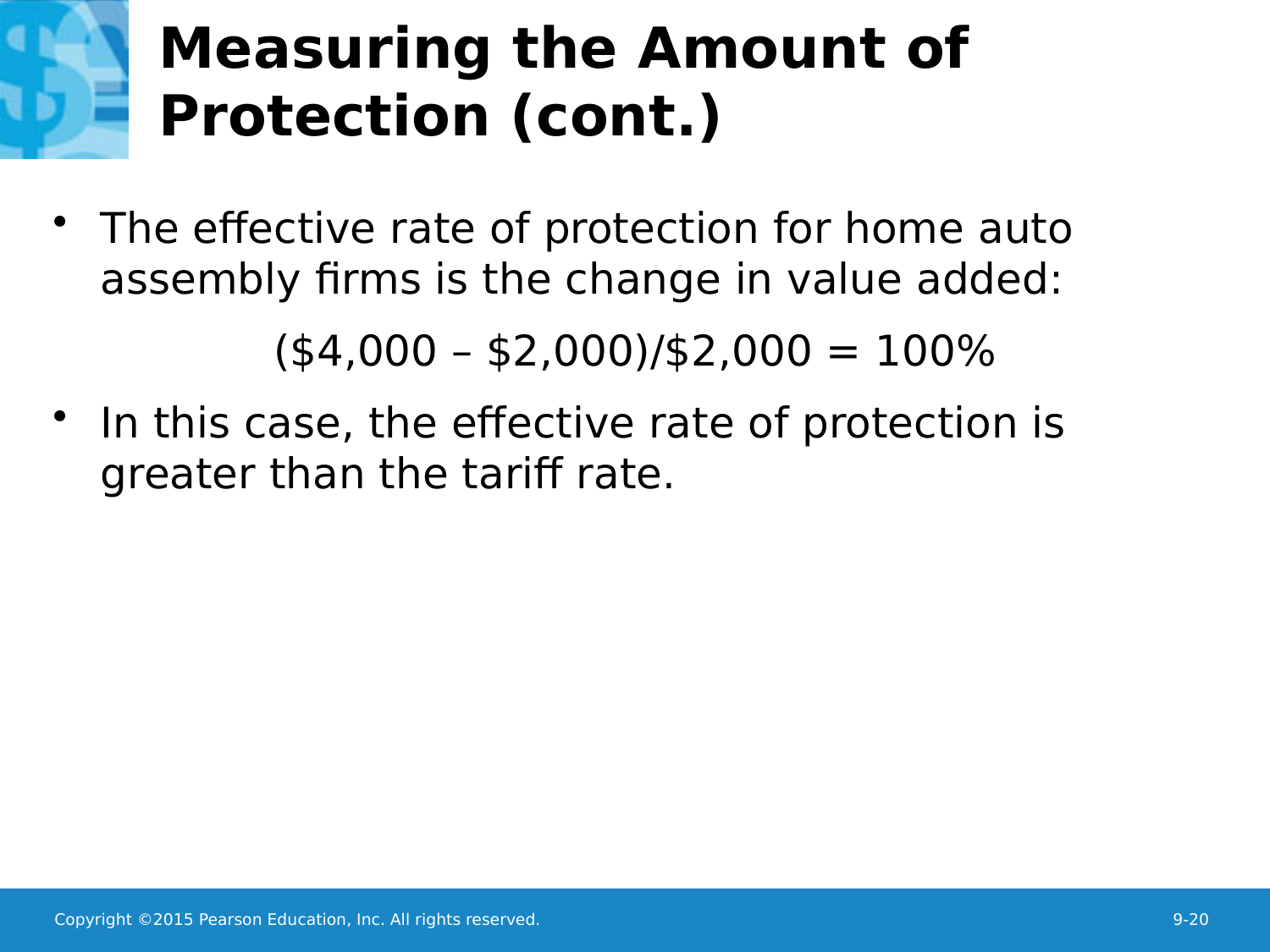

# Measuring the Amount of Protection (cont.)
The effective rate of protection for home auto assembly firms is the change in value added:
($4,000 – $2,000)/$2,000 = 100%
In this case, the effective rate of protection is greater than the tariff rate.